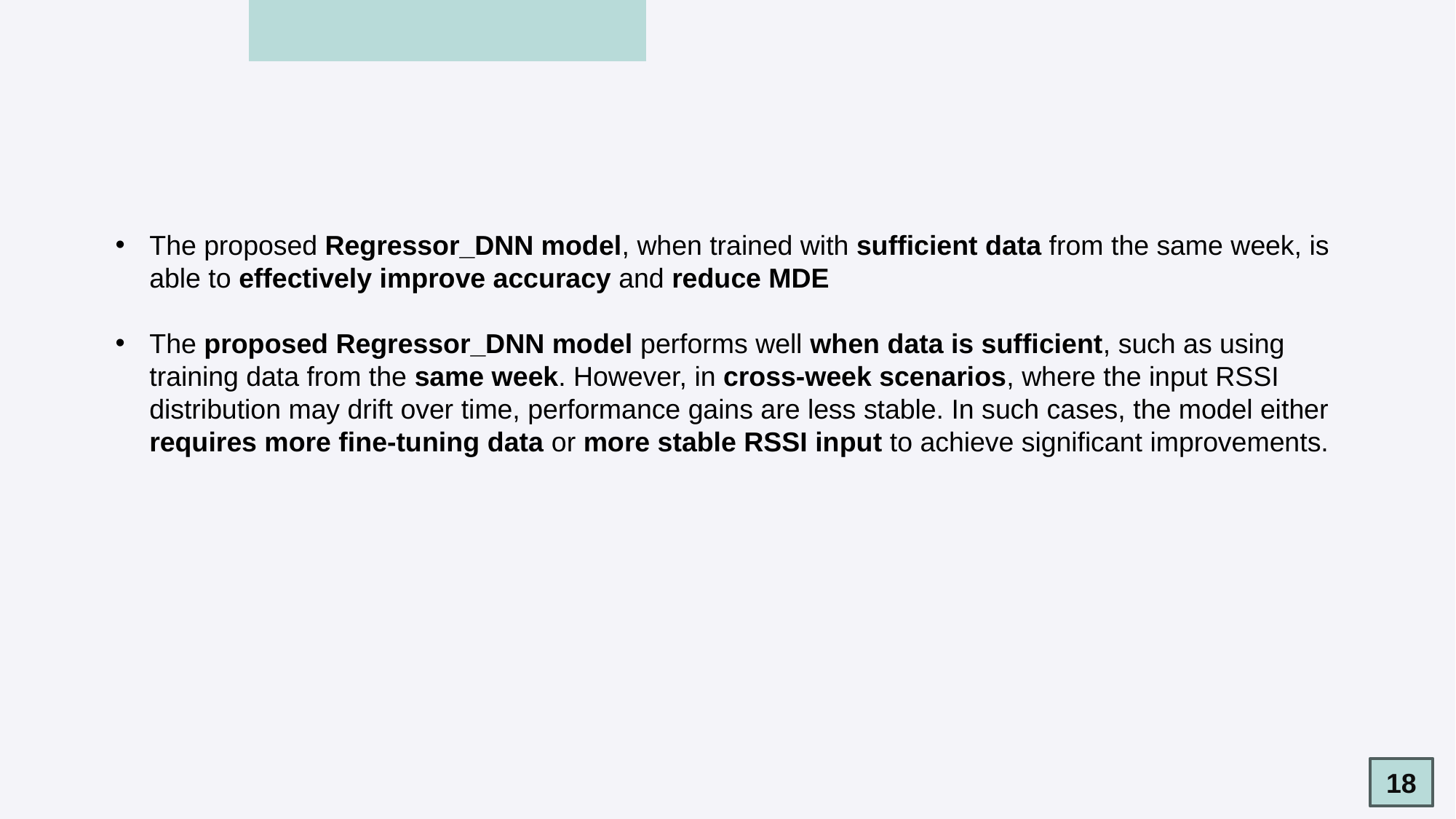

The proposed Regressor_DNN model, when trained with sufficient data from the same week, is able to effectively improve accuracy and reduce MDE

The proposed Regressor_DNN model performs well when data is sufficient, such as using training data from the same week. However, in cross-week scenarios, where the input RSSI distribution may drift over time, performance gains are less stable. In such cases, the model either requires more fine-tuning data or more stable RSSI input to achieve significant improvements.
18